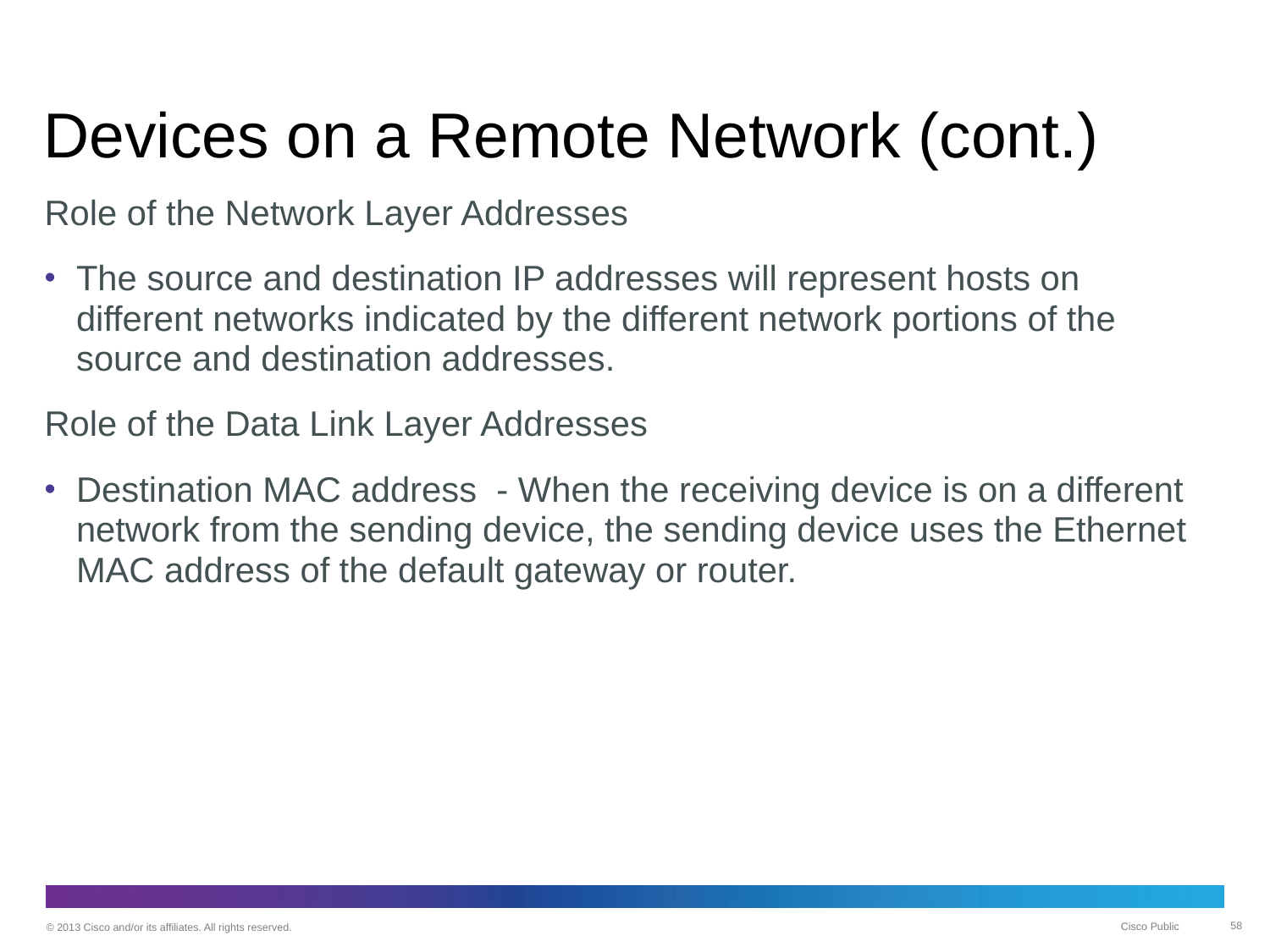

# Devices on a Remote Network (cont.)
Role of the Network Layer Addresses
The source and destination IP addresses will represent hosts on different networks indicated by the different network portions of the source and destination addresses.
Role of the Data Link Layer Addresses
Destination MAC address  - When the receiving device is on a different network from the sending device, the sending device uses the Ethernet MAC address of the default gateway or router.